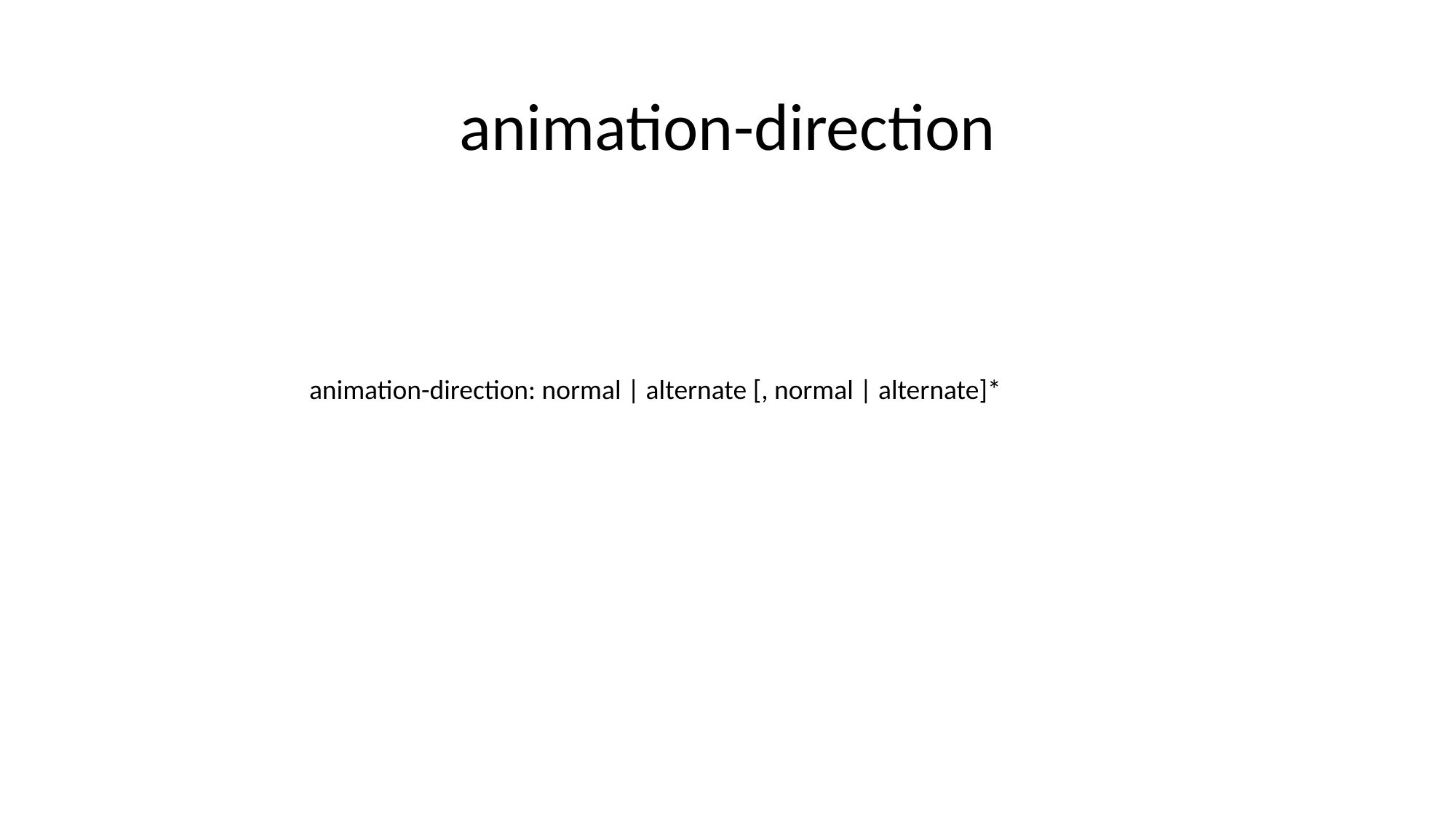

animation-direction
animation-direction: normal | alternate [, normal | alternate]*